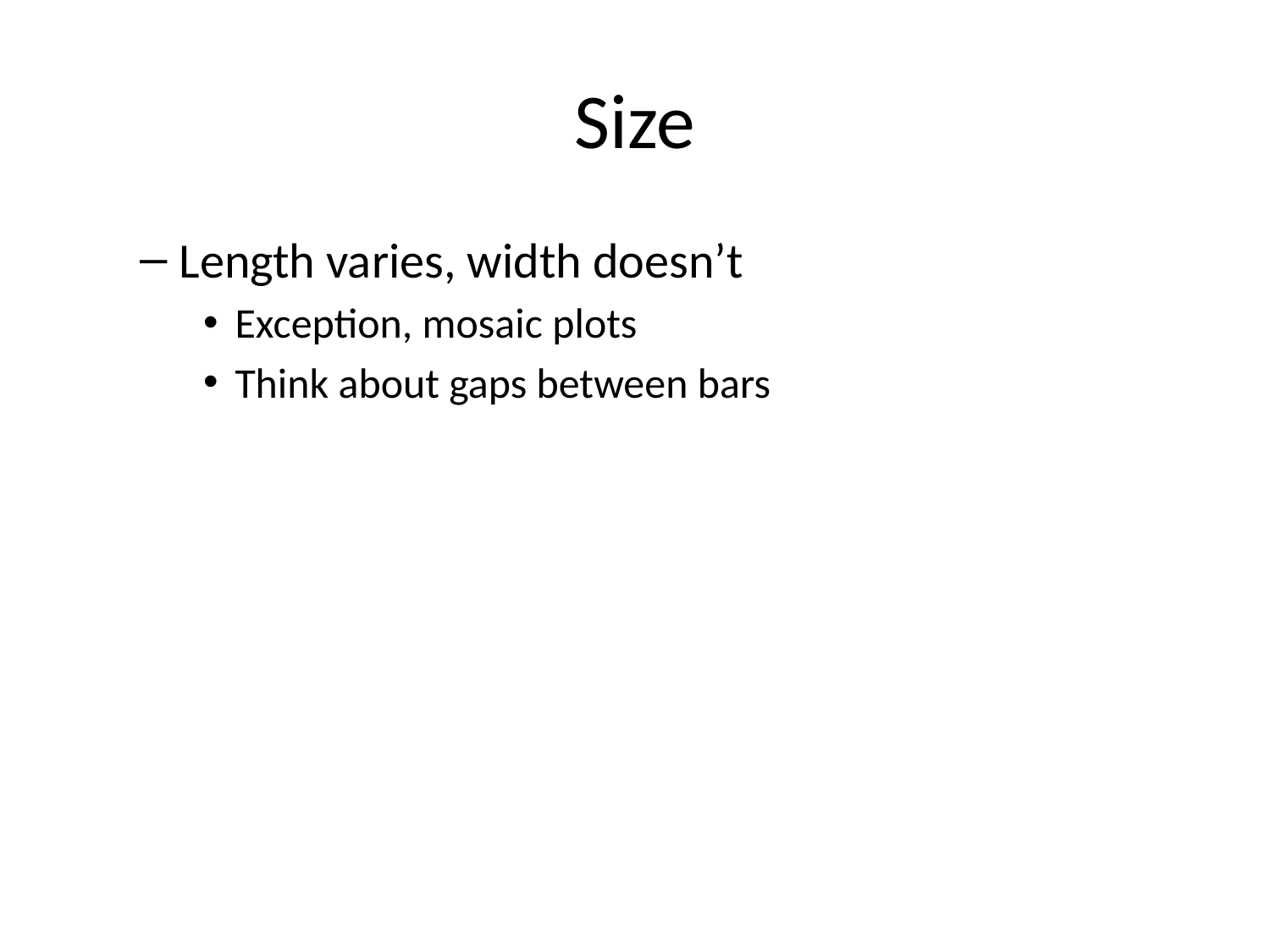

# Size
Length varies, width doesn’t
Exception, mosaic plots
Think about gaps between bars